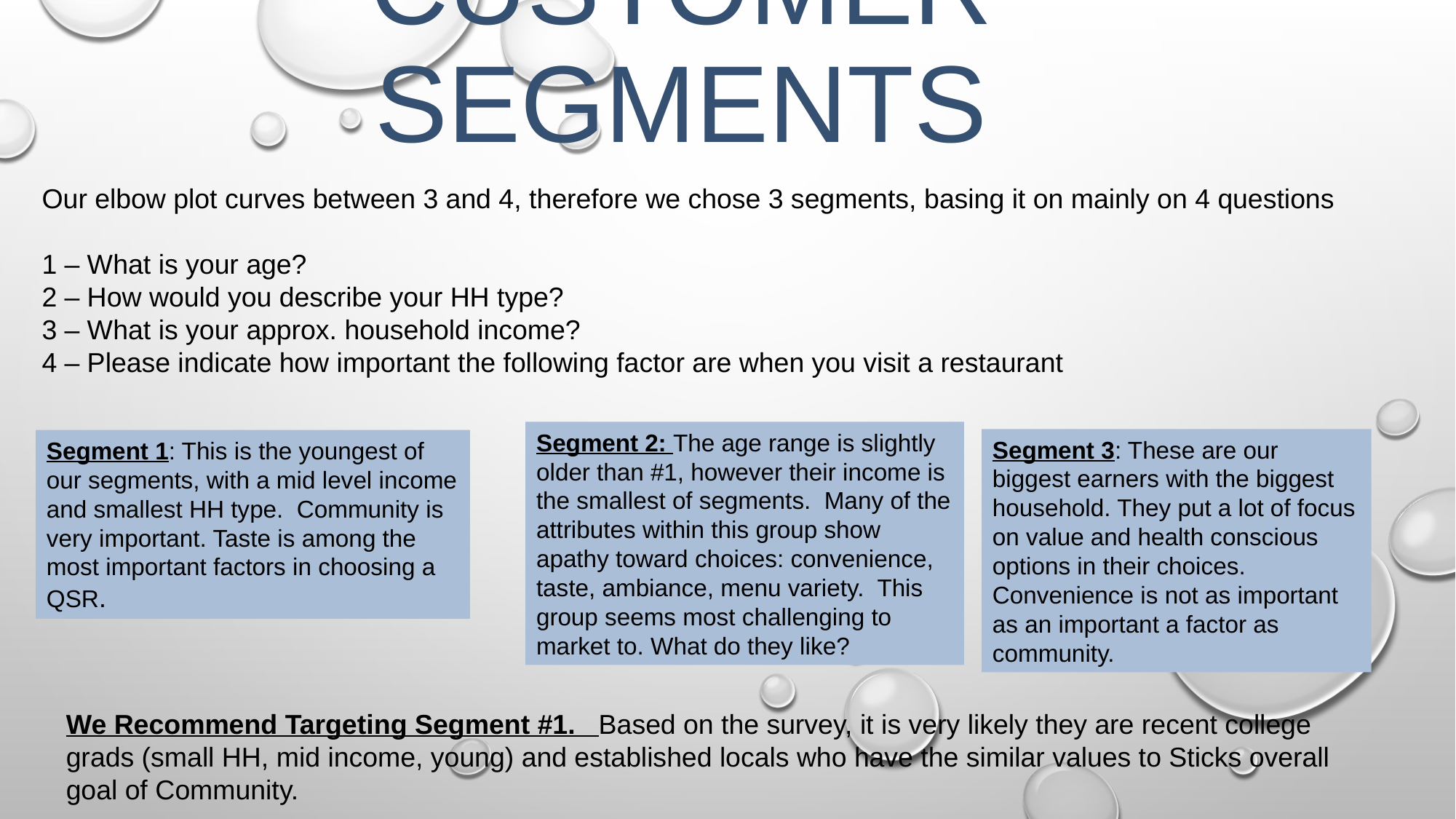

# CUSTOMER SEGMENTS
Our elbow plot curves between 3 and 4, therefore we chose 3 segments, basing it on mainly on 4 questions
1 – What is your age?
2 – How would you describe your HH type?
3 – What is your approx. household income?
4 – Please indicate how important the following factor are when you visit a restaurant

Segment 2: The age range is slightly older than #1, however their income is the smallest of segments.  Many of the attributes within this group show apathy toward choices: convenience, taste, ambiance, menu variety.  This group seems most challenging to market to. What do they like?
Segment 3: These are our biggest earners with the biggest household. They put a lot of focus on value and health conscious options in their choices.  Convenience is not as important as an important a factor as community.
Segment 1: This is the youngest of our segments, with a mid level income and smallest HH type.  Community is very important. Taste is among the  most important factors in choosing a QSR.
We Recommend Targeting Segment #1.   Based on the survey, it is very likely they are recent college grads (small HH, mid income, young) and established locals who have the similar values to Sticks overall goal of Community.